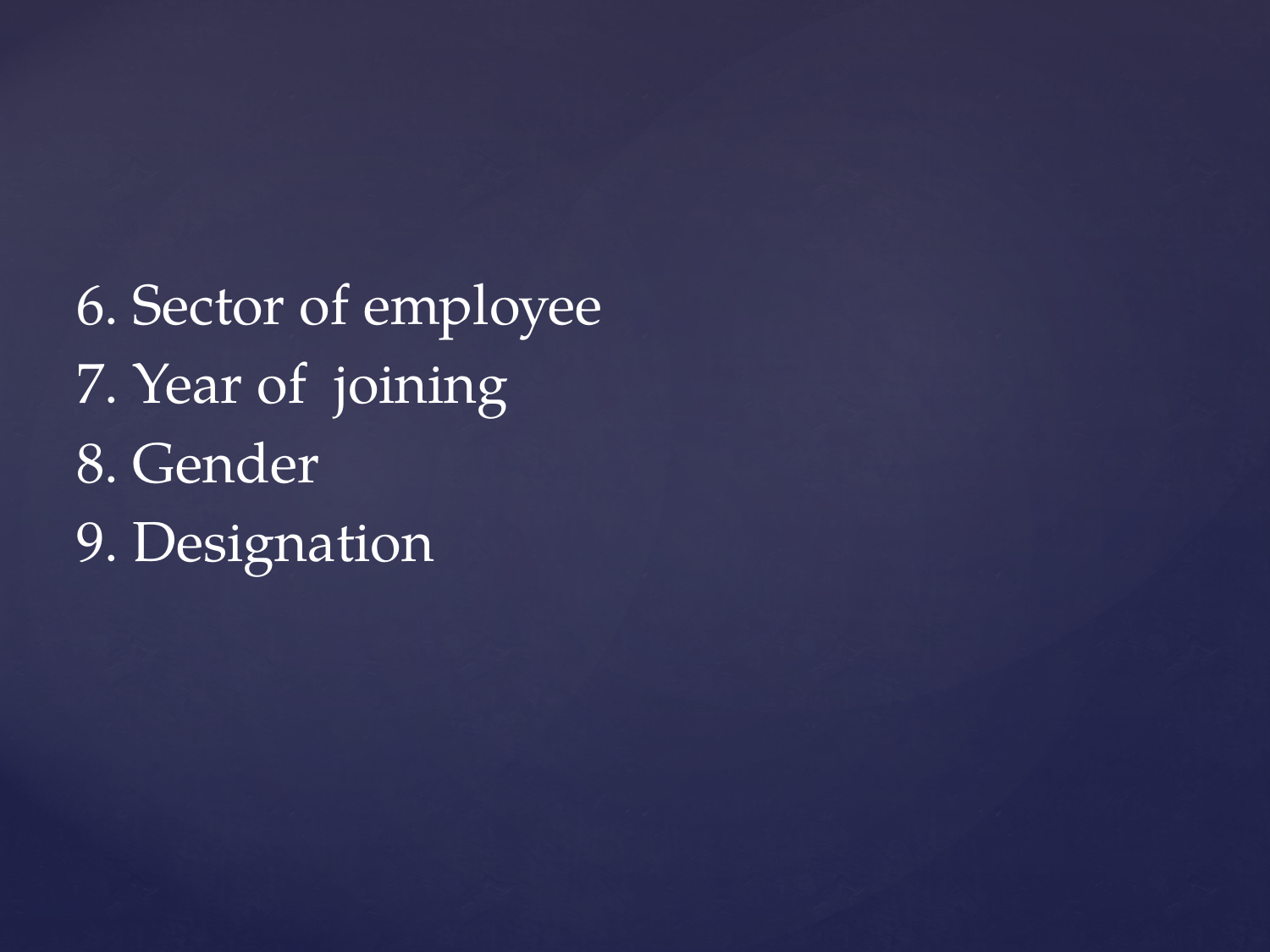

6. Sector of employee
7. Year of  joining
8. Gender
9. Designation